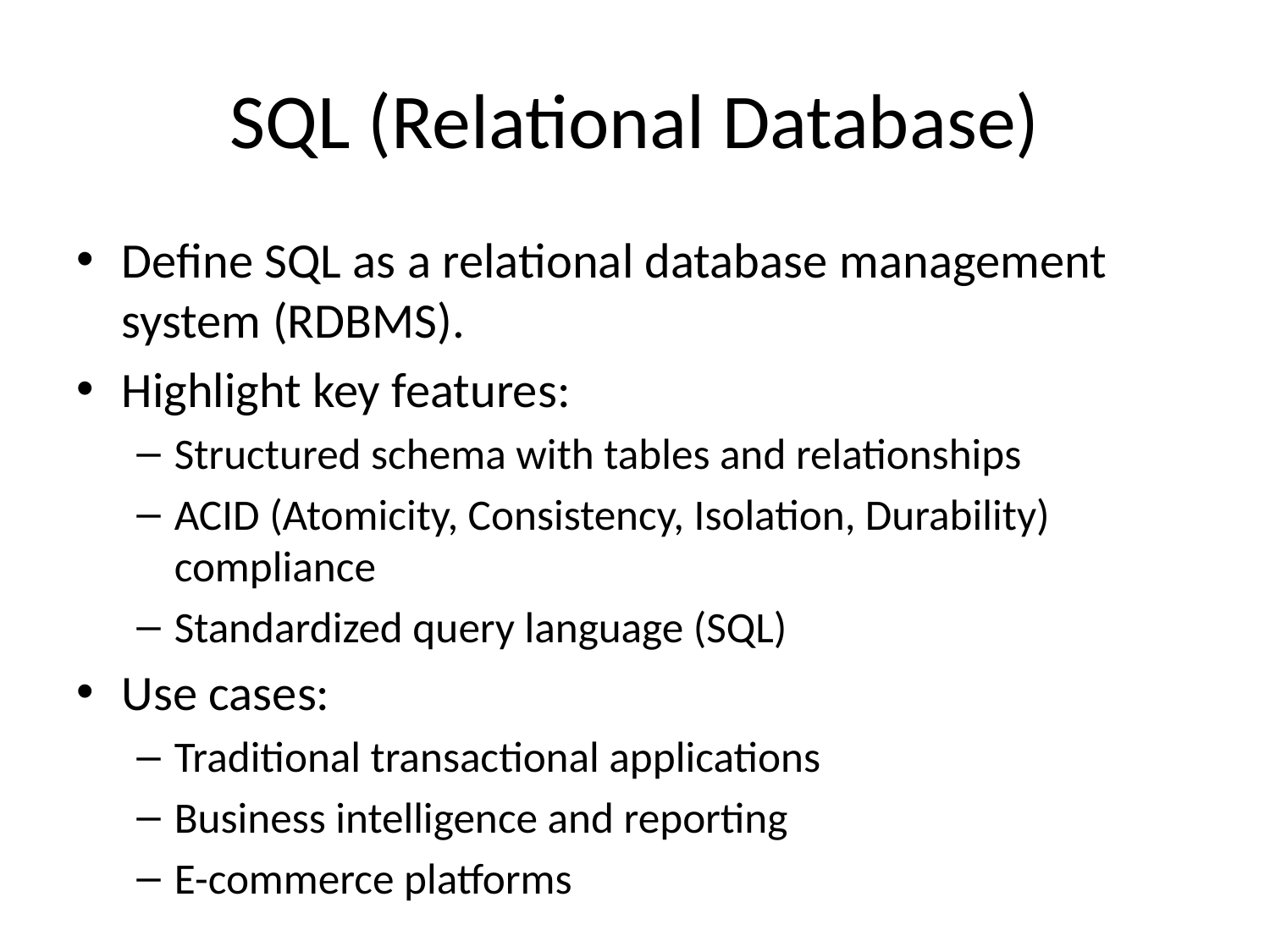

# SQL (Relational Database)
Define SQL as a relational database management system (RDBMS).
Highlight key features:
Structured schema with tables and relationships
ACID (Atomicity, Consistency, Isolation, Durability) compliance
Standardized query language (SQL)
Use cases:
Traditional transactional applications
Business intelligence and reporting
E-commerce platforms